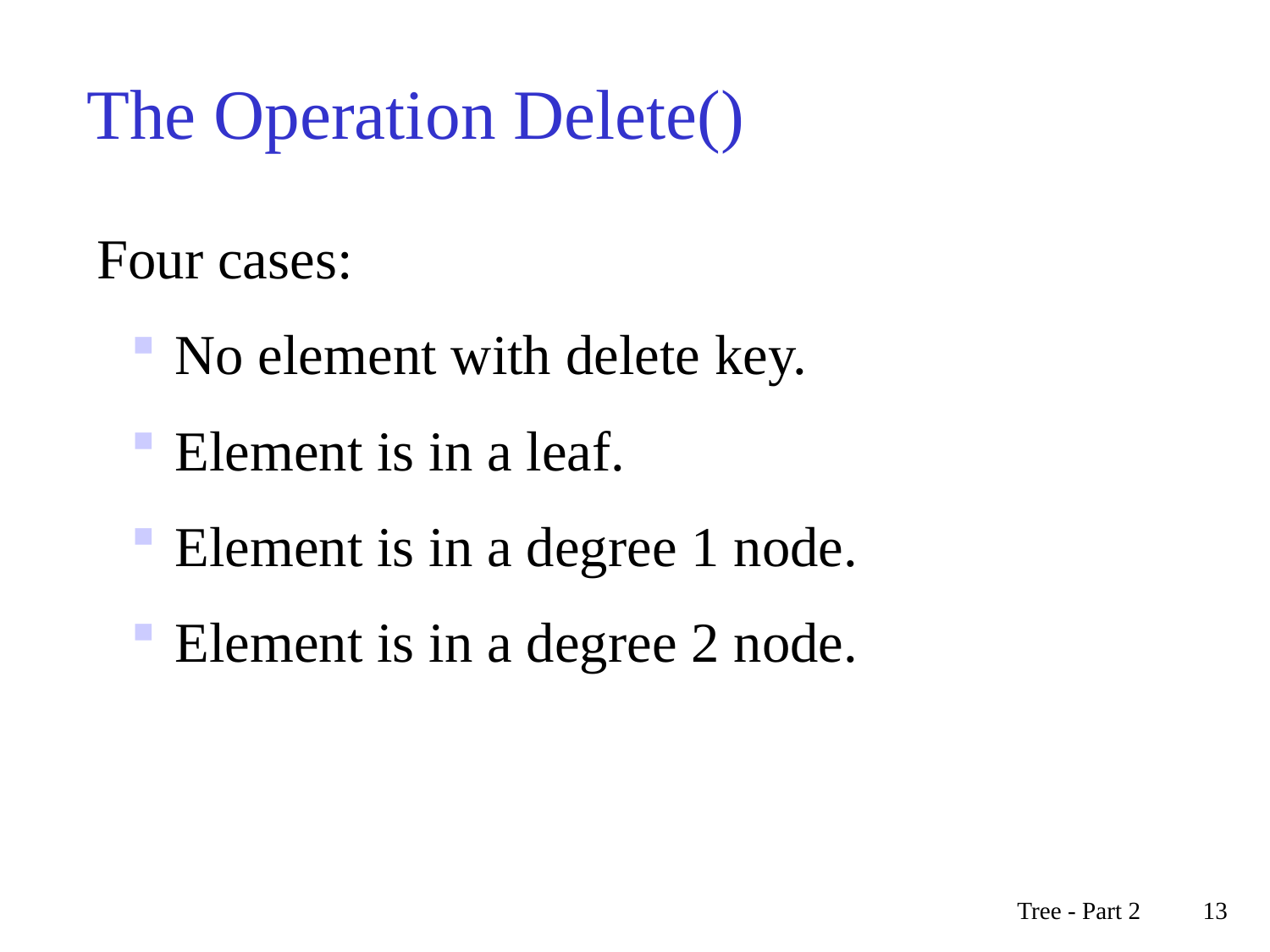

# The Operation Delete()
Four cases:
 No element with delete key.
 Element is in a leaf.
 Element is in a degree 1 node.
 Element is in a degree 2 node.
Tree - Part 2
13